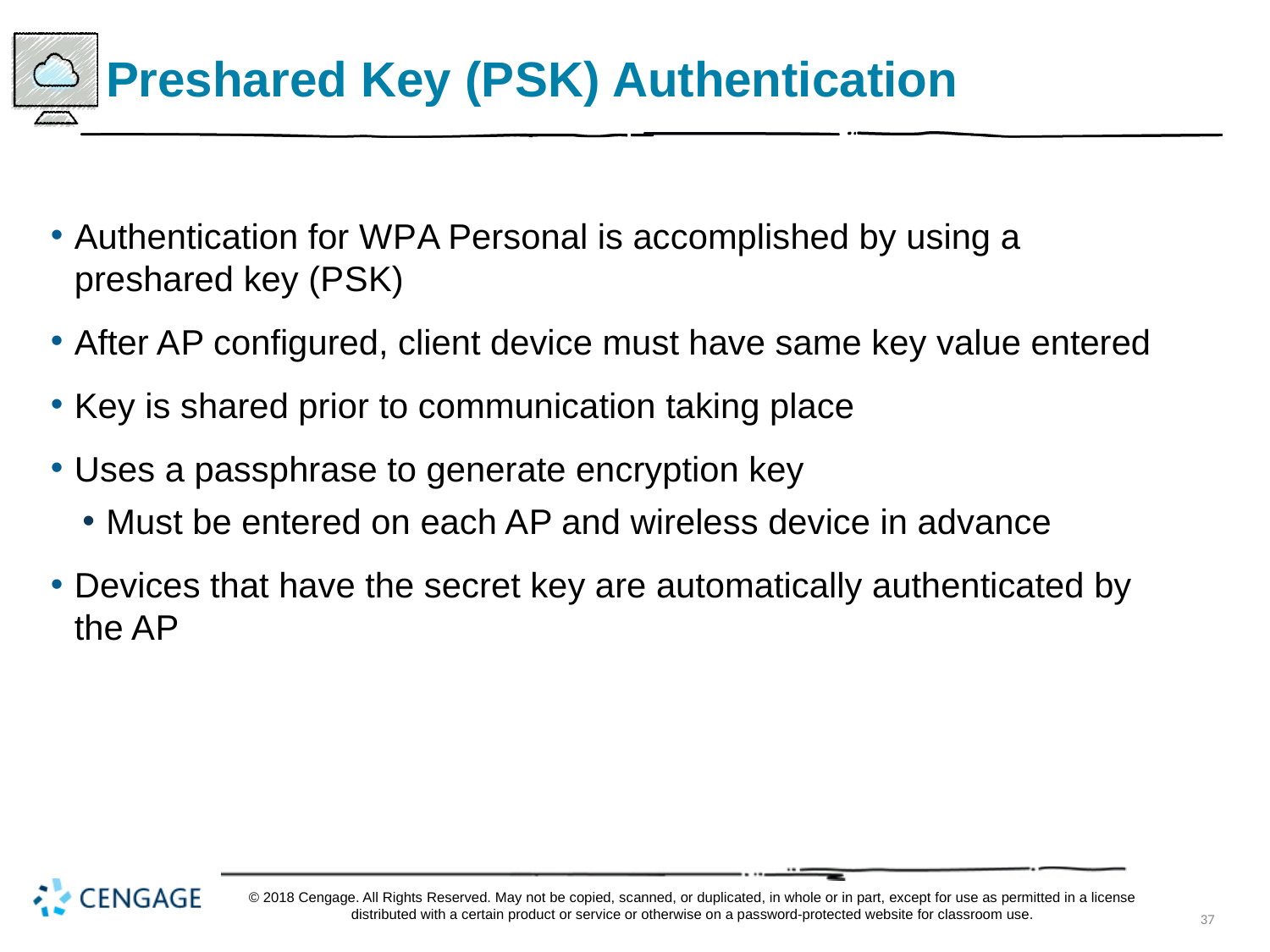

# Preshared Key (P S K) Authentication
Authentication for W P A Personal is accomplished by using a preshared key (P S K)
After A P configured, client device must have same key value entered
Key is shared prior to communication taking place
Uses a passphrase to generate encryption key
Must be entered on each A P and wireless device in advance
Devices that have the secret key are automatically authenticated by the A P
© 2018 Cengage. All Rights Reserved. May not be copied, scanned, or duplicated, in whole or in part, except for use as permitted in a license distributed with a certain product or service or otherwise on a password-protected website for classroom use.